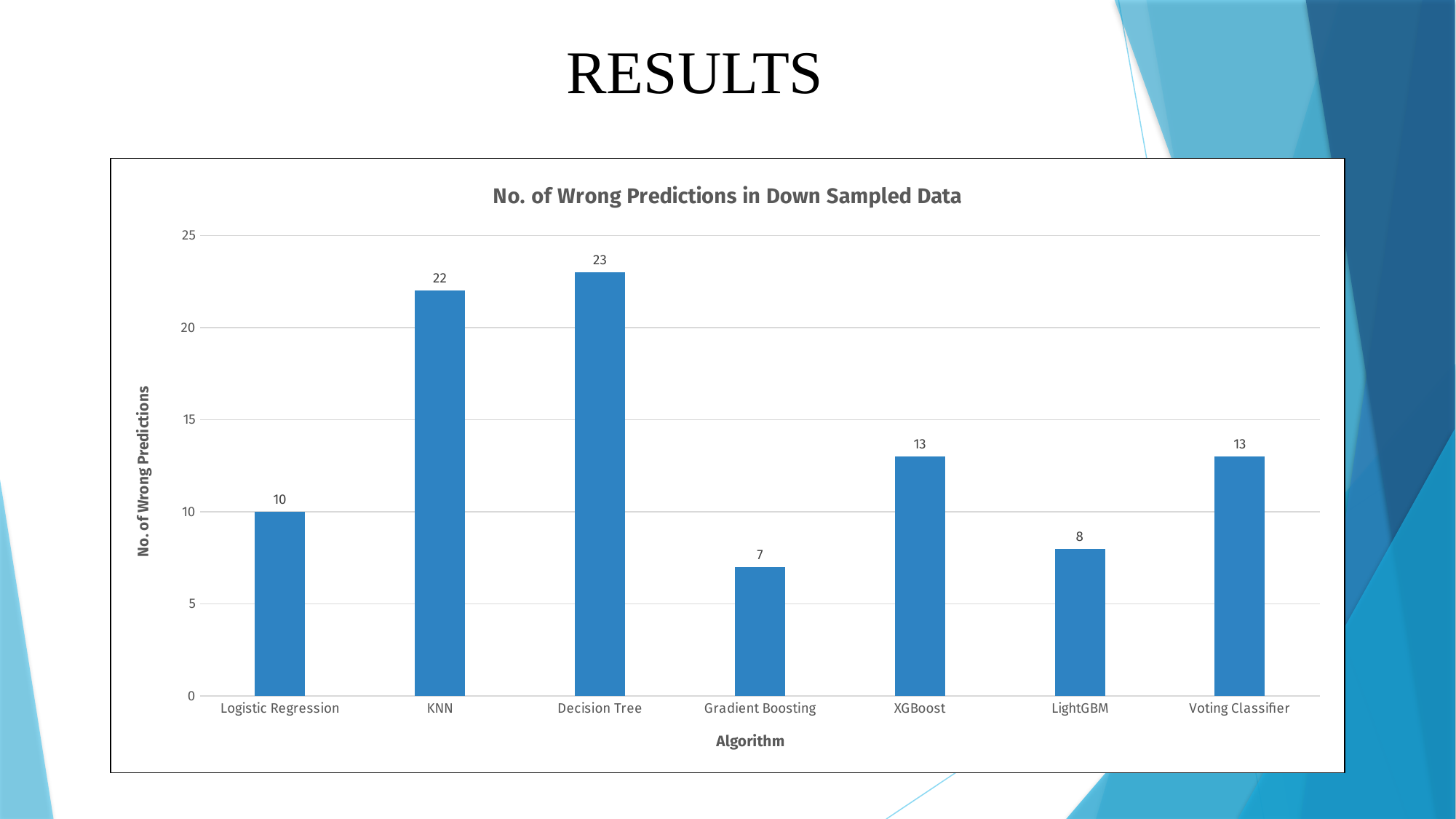

RESULTS

### Chart: No. of Wrong Predictions in Down Sampled Data

| Category | No. of Wrong Predictions |
|---|---|
| Logistic Regression | 10.0 |
| KNN | 22.0 |
| Decision Tree | 23.0 |
| Gradient Boosting | 7.0 |
| XGBoost | 13.0 |
| LightGBM | 8.0 |
| Voting Classifier | 13.0 |